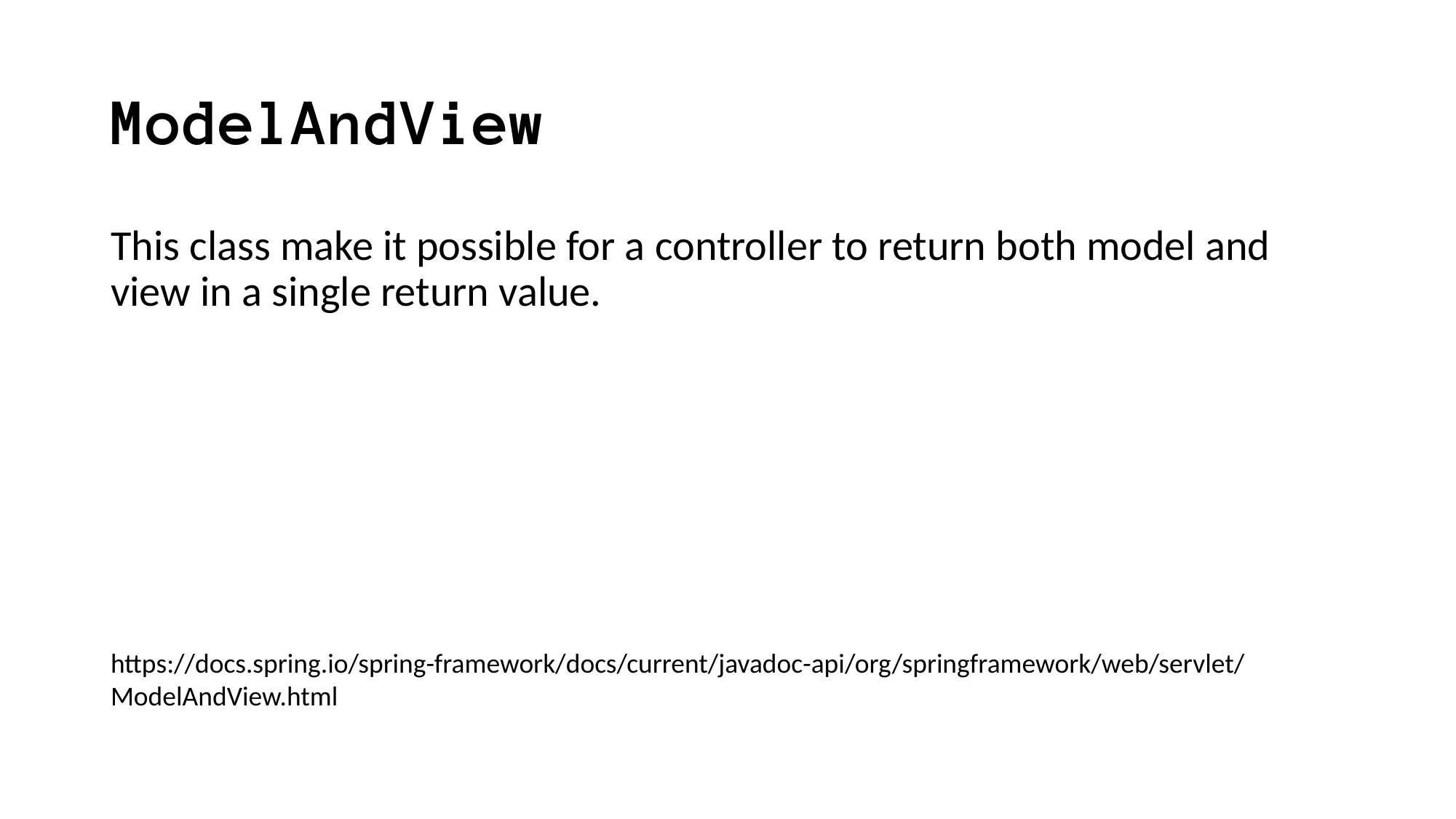

# ModelAndView
This class make it possible for a controller to return both model and view in a single return value.
https://docs.spring.io/spring-framework/docs/current/javadoc-api/org/springframework/web/servlet/ModelAndView.html